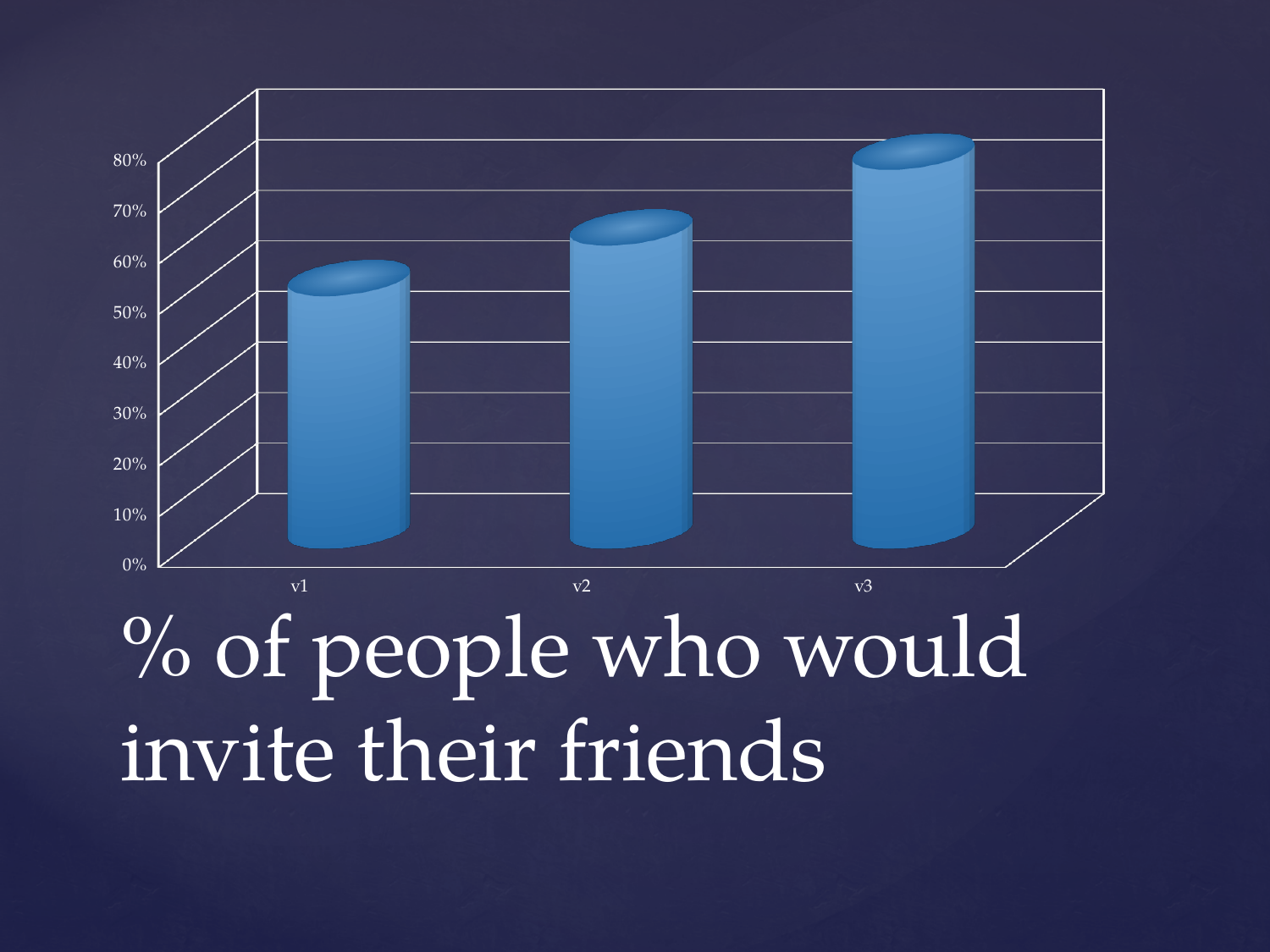

[unsupported chart]

# % of people who would invite their friends